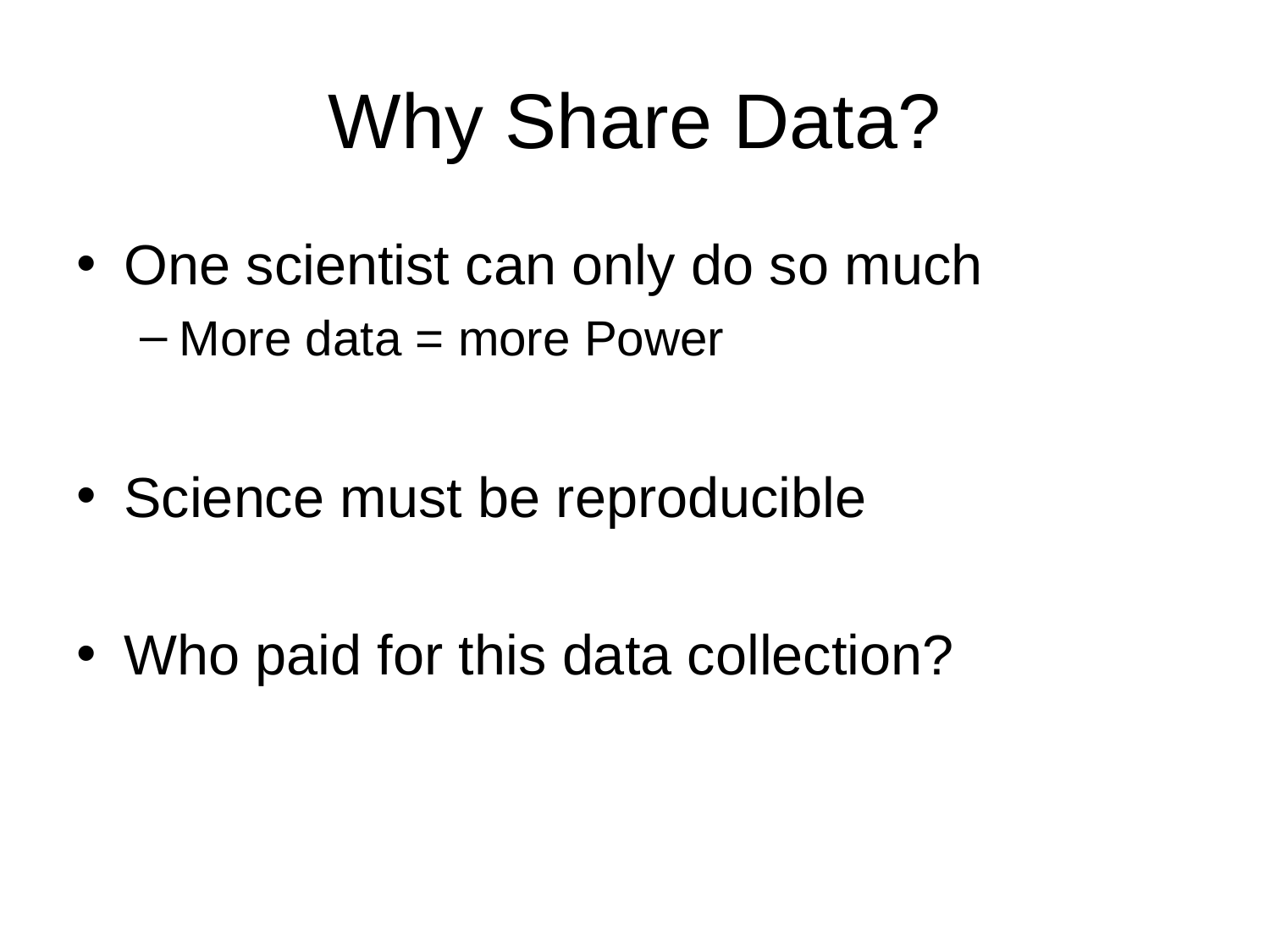

# Why Share Data?
One scientist can only do so much
More data = more Power

Science must be reproducible

Who paid for this data collection?